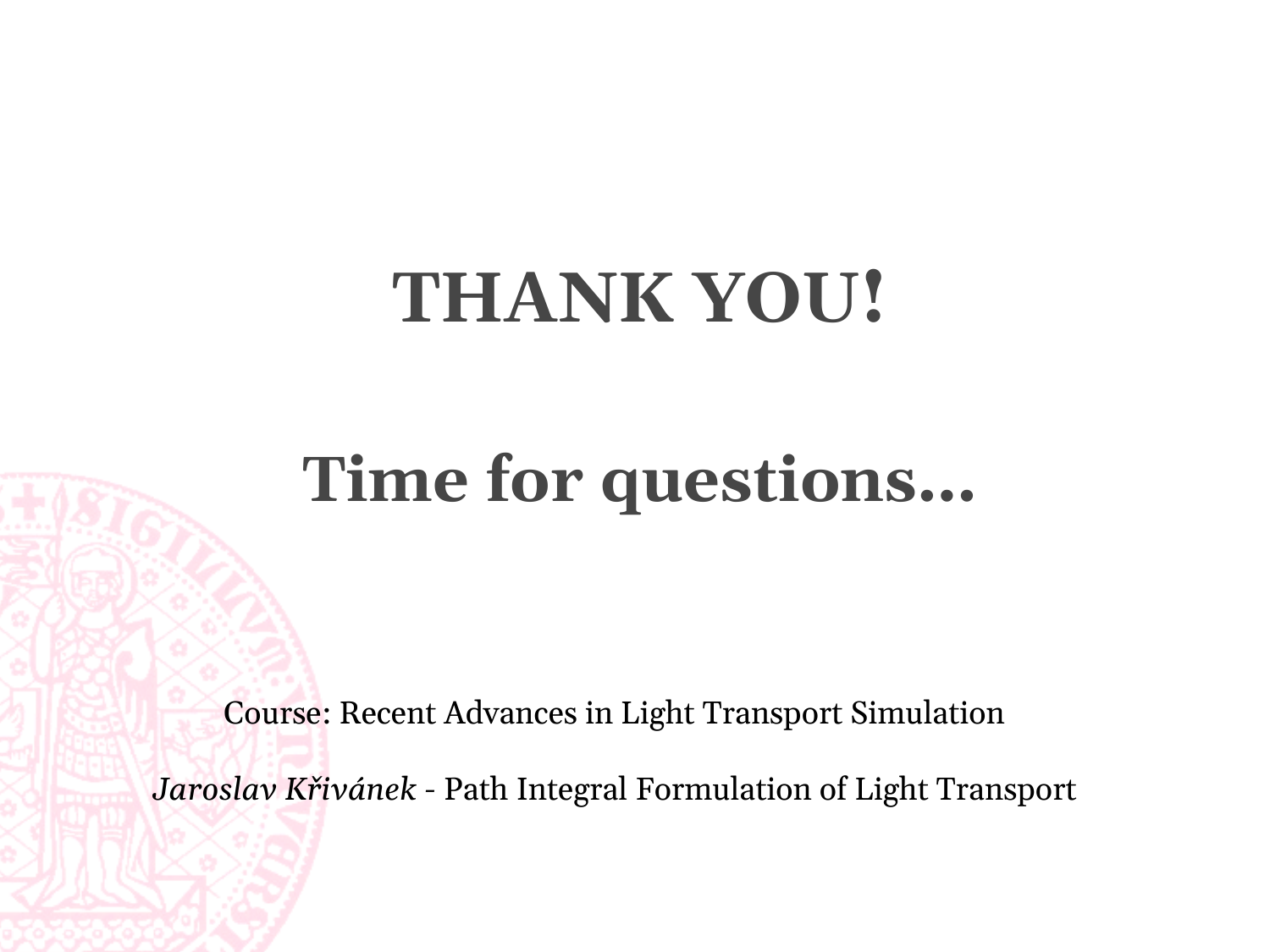

# Thank you!
Time for questions…

Course: Recent Advances in Light Transport Simulation
Jaroslav Křivánek - Path Integral Formulation of Light Transport